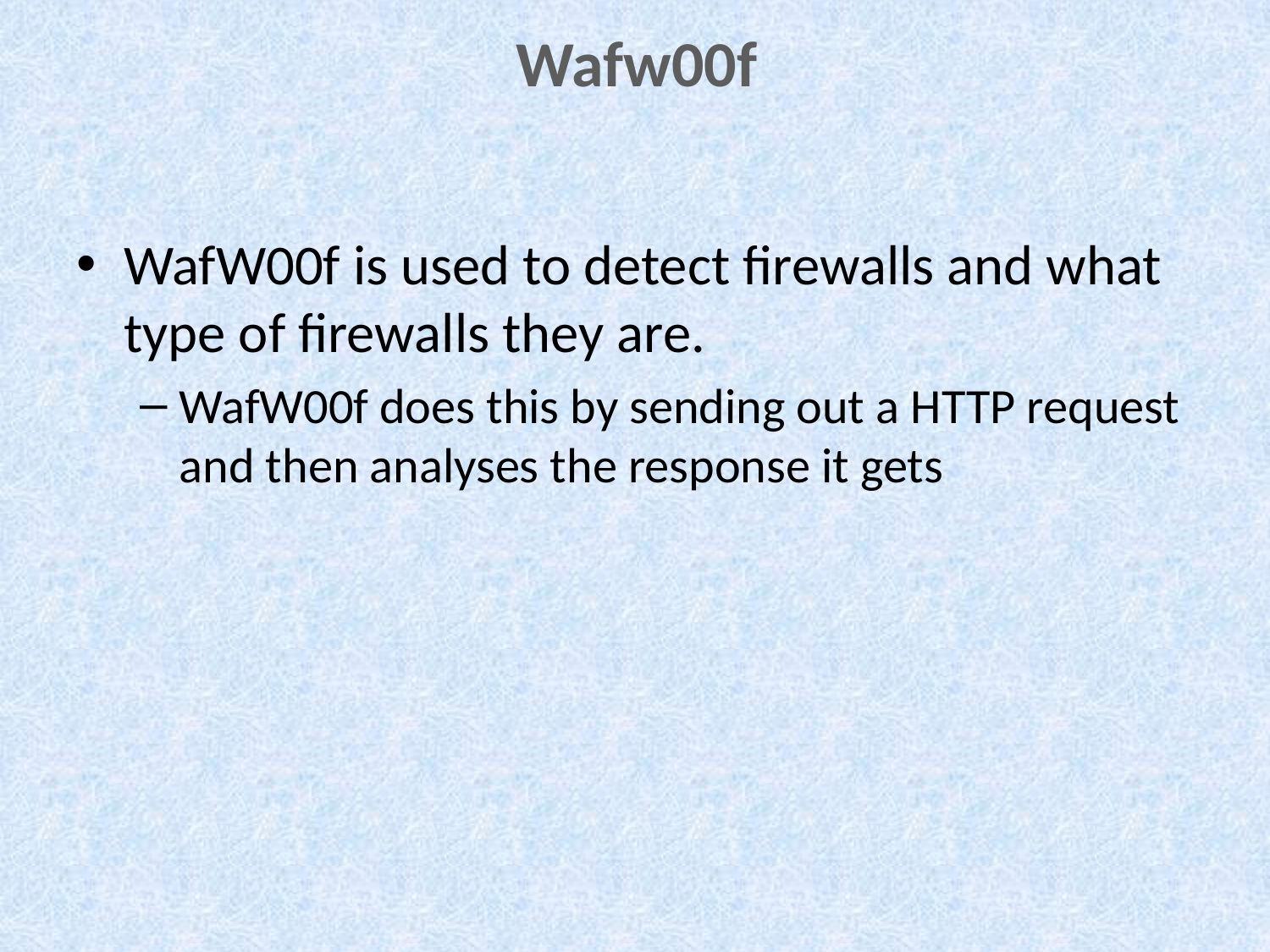

# Wafw00f
WafW00f is used to detect firewalls and what type of firewalls they are.
WafW00f does this by sending out a HTTP request and then analyses the response it gets